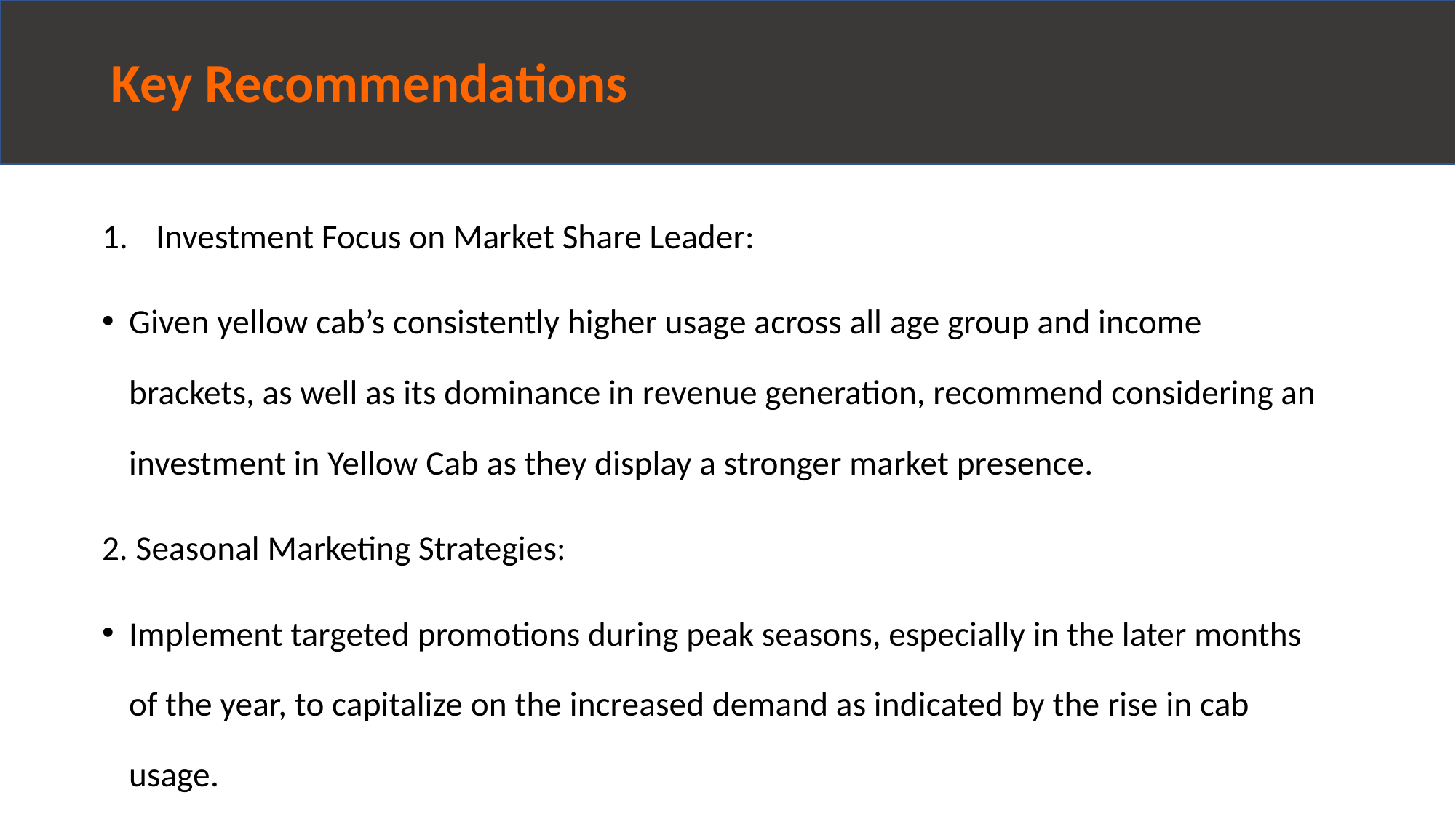

# Key Recommendations
Investment Focus on Market Share Leader:
Given yellow cab’s consistently higher usage across all age group and income brackets, as well as its dominance in revenue generation, recommend considering an investment in Yellow Cab as they display a stronger market presence.
2. Seasonal Marketing Strategies:
Implement targeted promotions during peak seasons, especially in the later months of the year, to capitalize on the increased demand as indicated by the rise in cab usage.